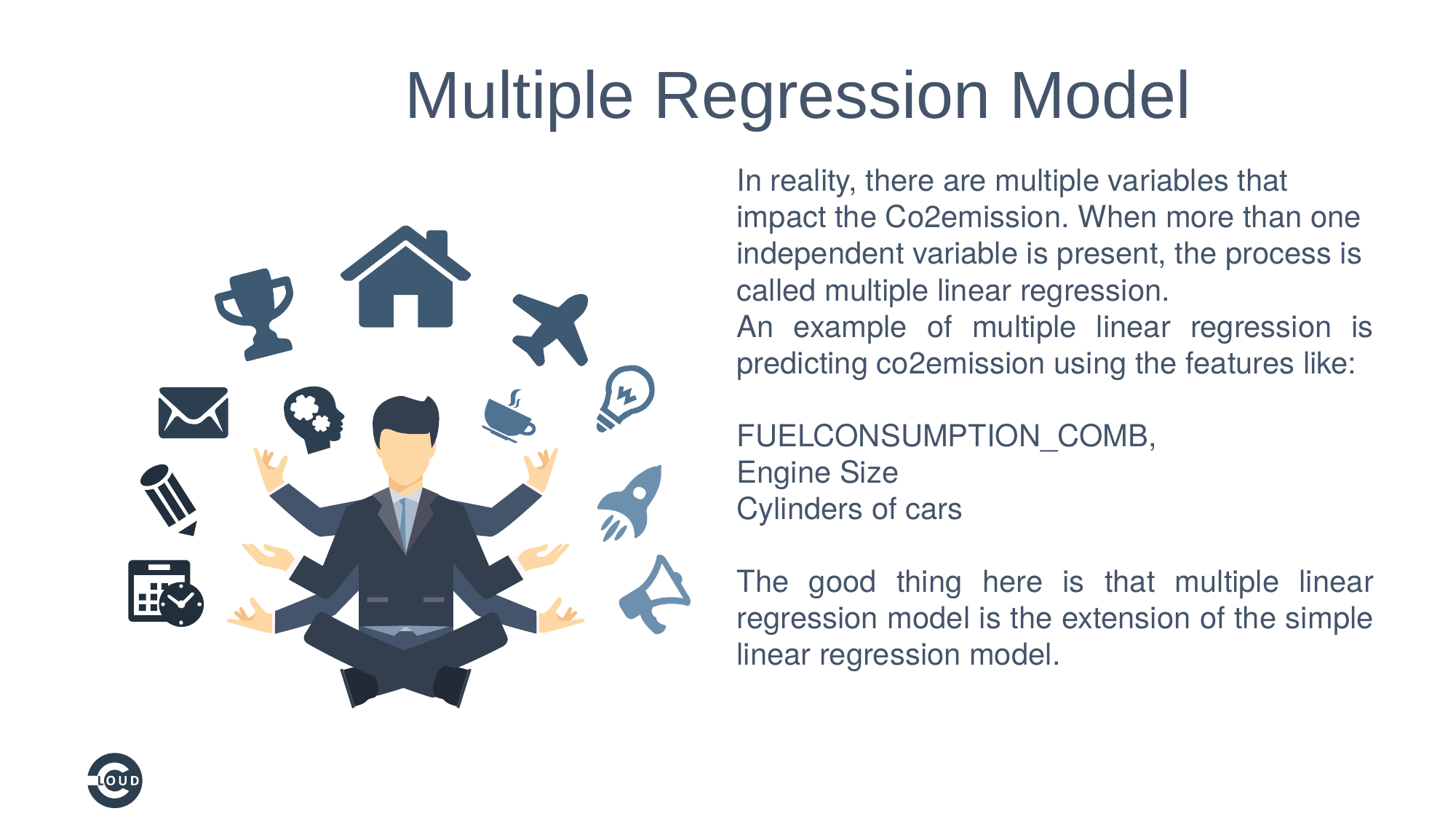

Multiple Regression Model
In reality, there are multiple variables that impact the Co2emission. When more than one independent variable is present, the process is called multiple linear regression.
An example of multiple linear regression is predicting co2emission using the features like:

FUELCONSUMPTION_COMB,
Engine Size
Cylinders of cars

The good thing here is that multiple linear regression model is the extension of the simple linear regression model.